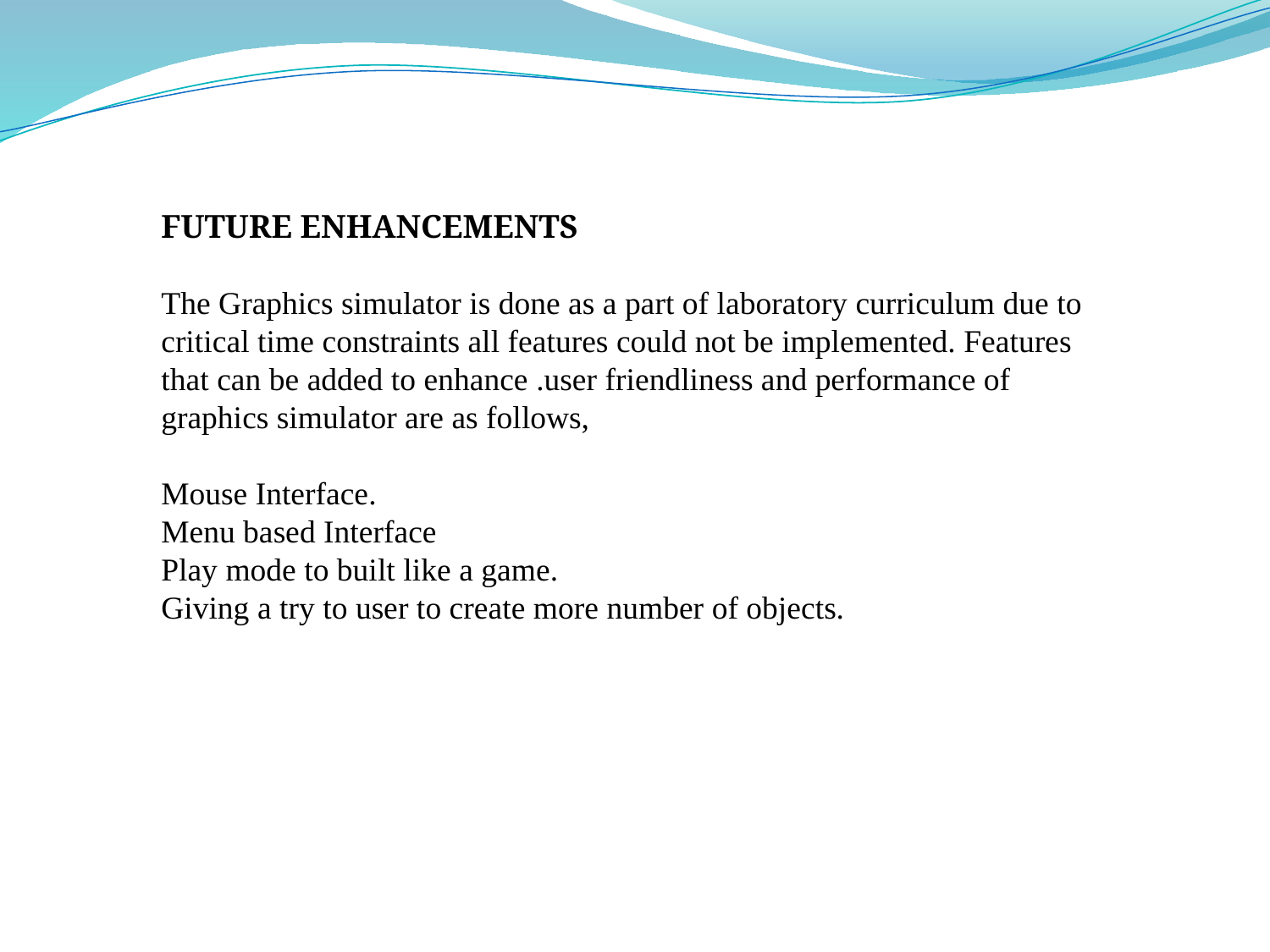

FUTURE ENHANCEMENTS

The Graphics simulator is done as a part of laboratory curriculum due to critical time constraints all features could not be implemented. Features that can be added to enhance .user friendliness and performance of graphics simulator are as follows,

Mouse Interface.
Menu based Interface
Play mode to built like a game.
Giving a try to user to create more number of objects.